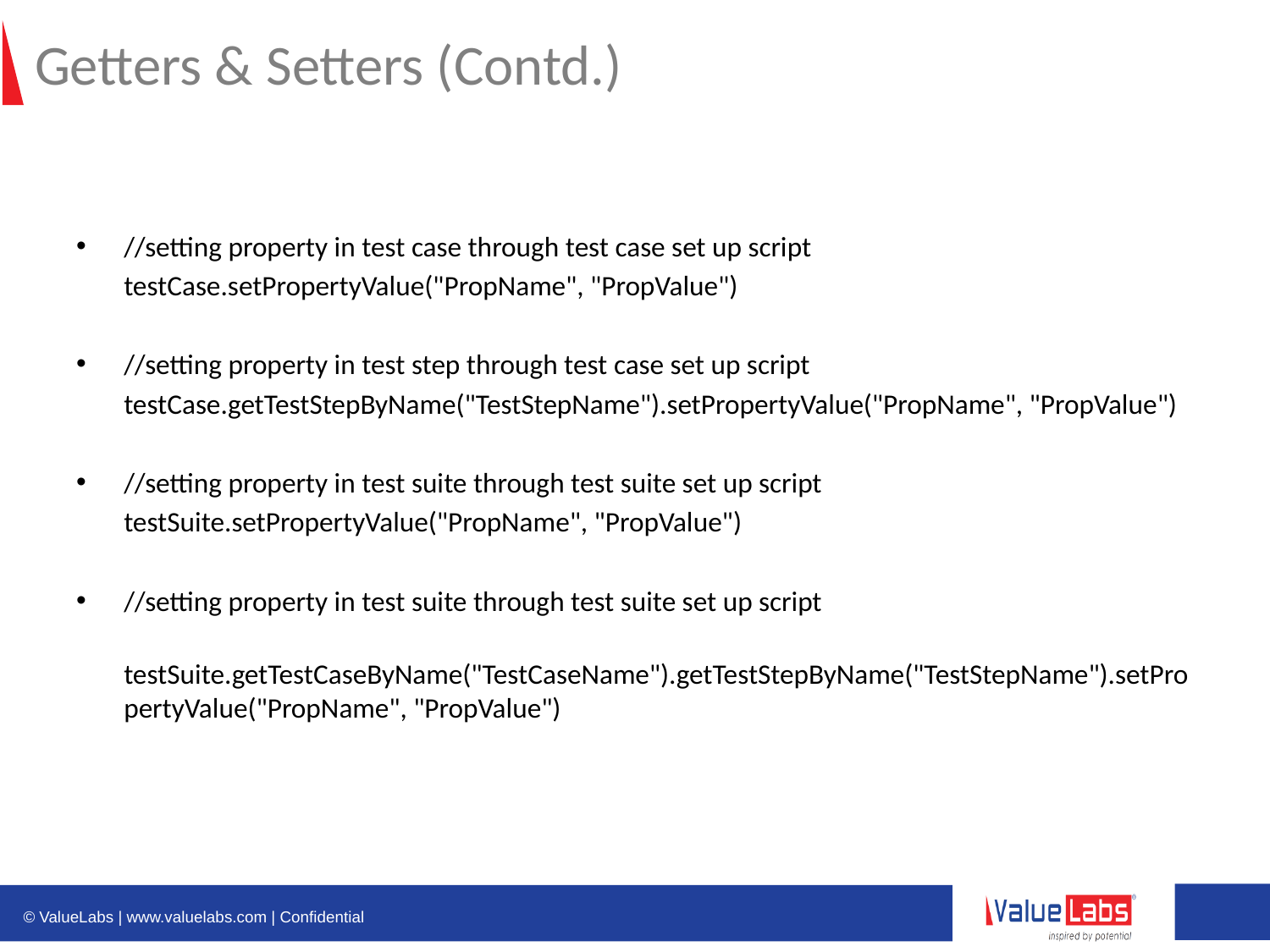

# Getters & Setters (Contd.)
//setting property in test case through test case set up script
	testCase.setPropertyValue("PropName", "PropValue")

//setting property in test step through test case set up script
	testCase.getTestStepByName("TestStepName").setPropertyValue("PropName", "PropValue")

//setting property in test suite through test suite set up script
	testSuite.setPropertyValue("PropName", "PropValue")

//setting property in test suite through test suite set up script
	testSuite.getTestCaseByName("TestCaseName").getTestStepByName("TestStepName").setPropertyValue("PropName", "PropValue")